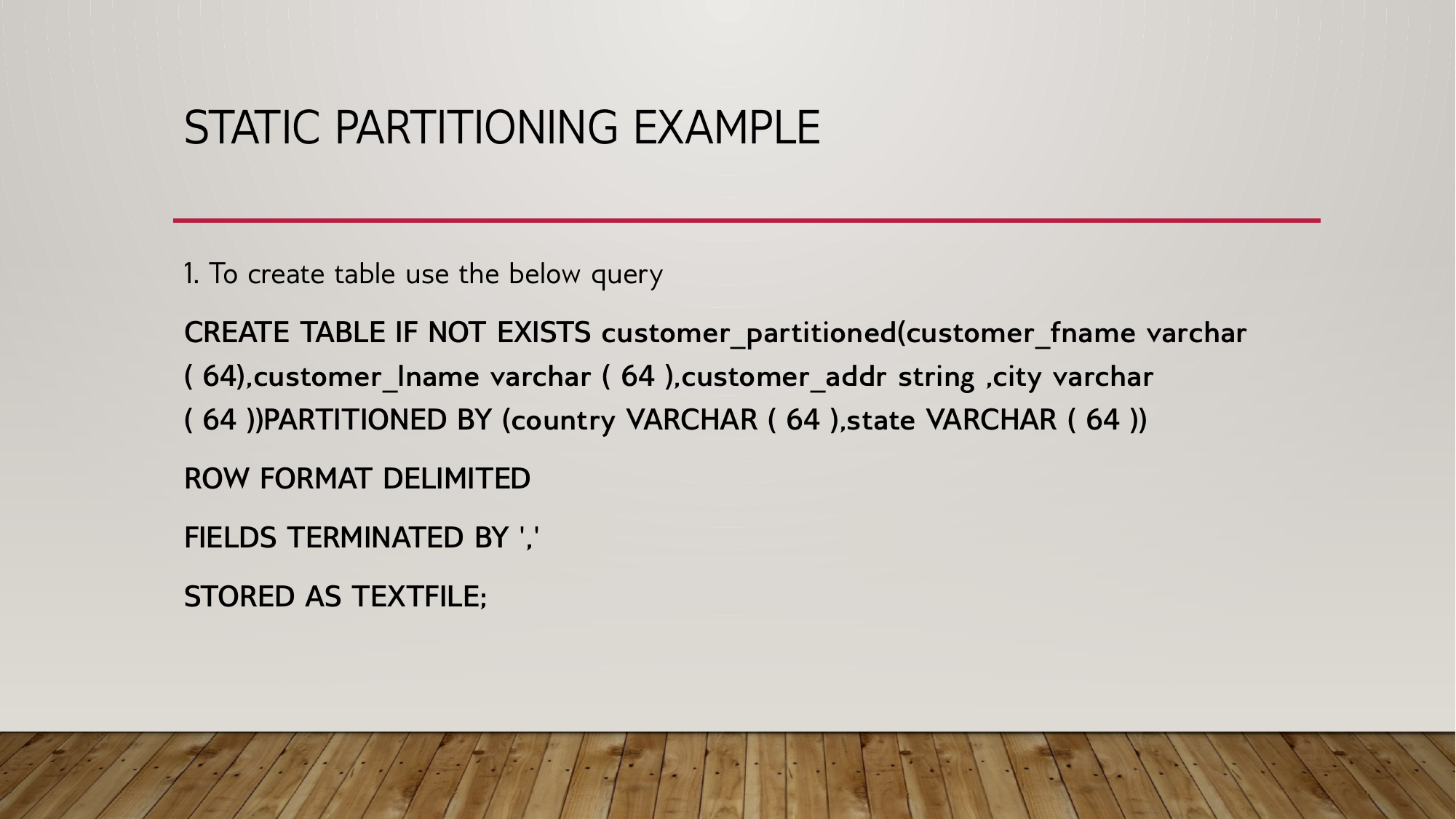

# Static Partitioning example
1. To create table use the below query
CREATE TABLE IF NOT EXISTS customer_partitioned(customer_fname varchar ( 64),customer_lname varchar ( 64 ),customer_addr string ,city varchar ( 64 ))PARTITIONED BY (country VARCHAR ( 64 ),state VARCHAR ( 64 ))
ROW FORMAT DELIMITED
FIELDS TERMINATED BY ','
STORED AS TEXTFILE;